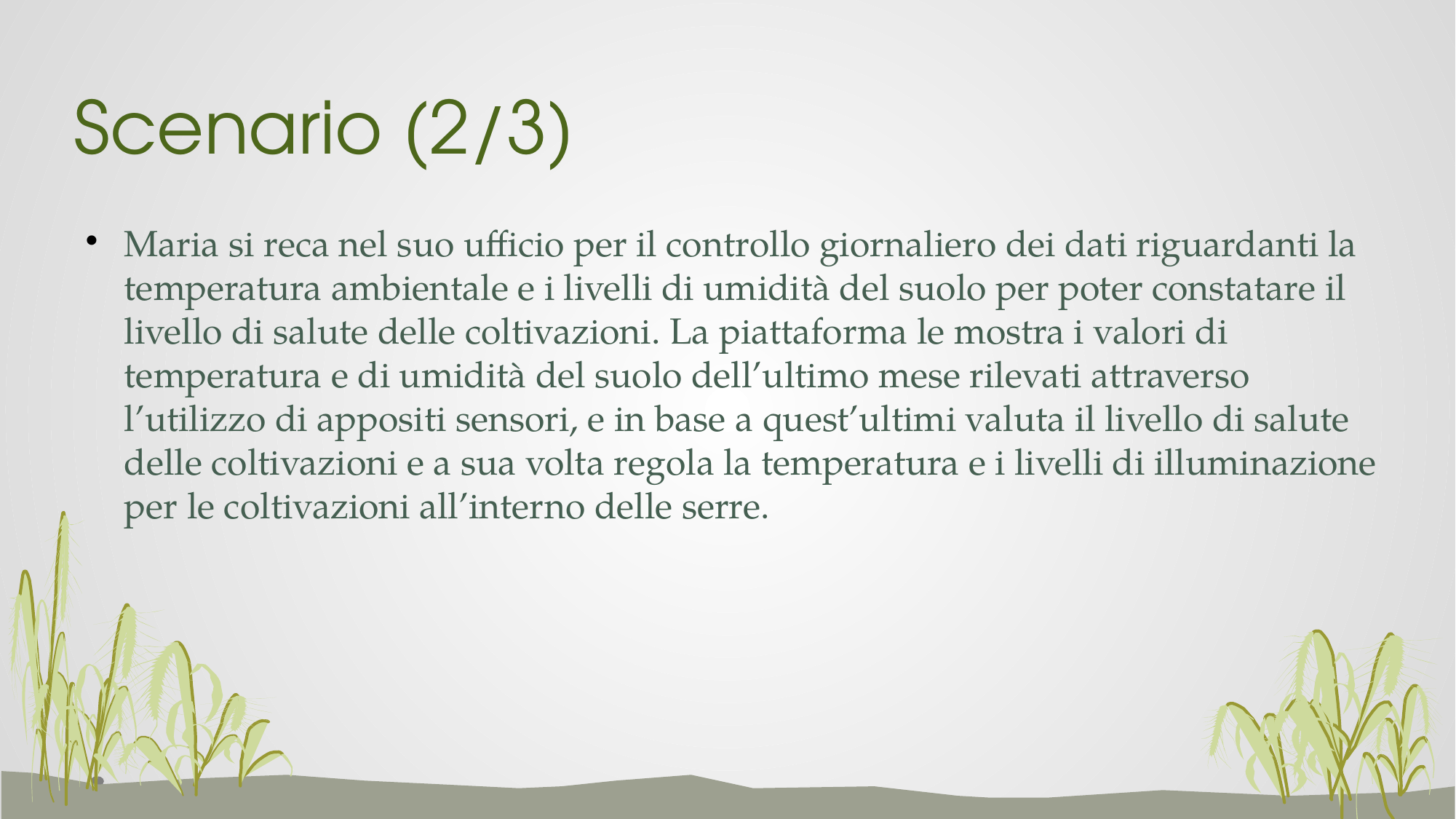

Scenario (2/3)
Maria si reca nel suo ufficio per il controllo giornaliero dei dati riguardanti la temperatura ambientale e i livelli di umidità del suolo per poter constatare il livello di salute delle coltivazioni. La piattaforma le mostra i valori di temperatura e di umidità del suolo dell’ultimo mese rilevati attraverso l’utilizzo di appositi sensori, e in base a quest’ultimi valuta il livello di salute delle coltivazioni e a sua volta regola la temperatura e i livelli di illuminazione per le coltivazioni all’interno delle serre.